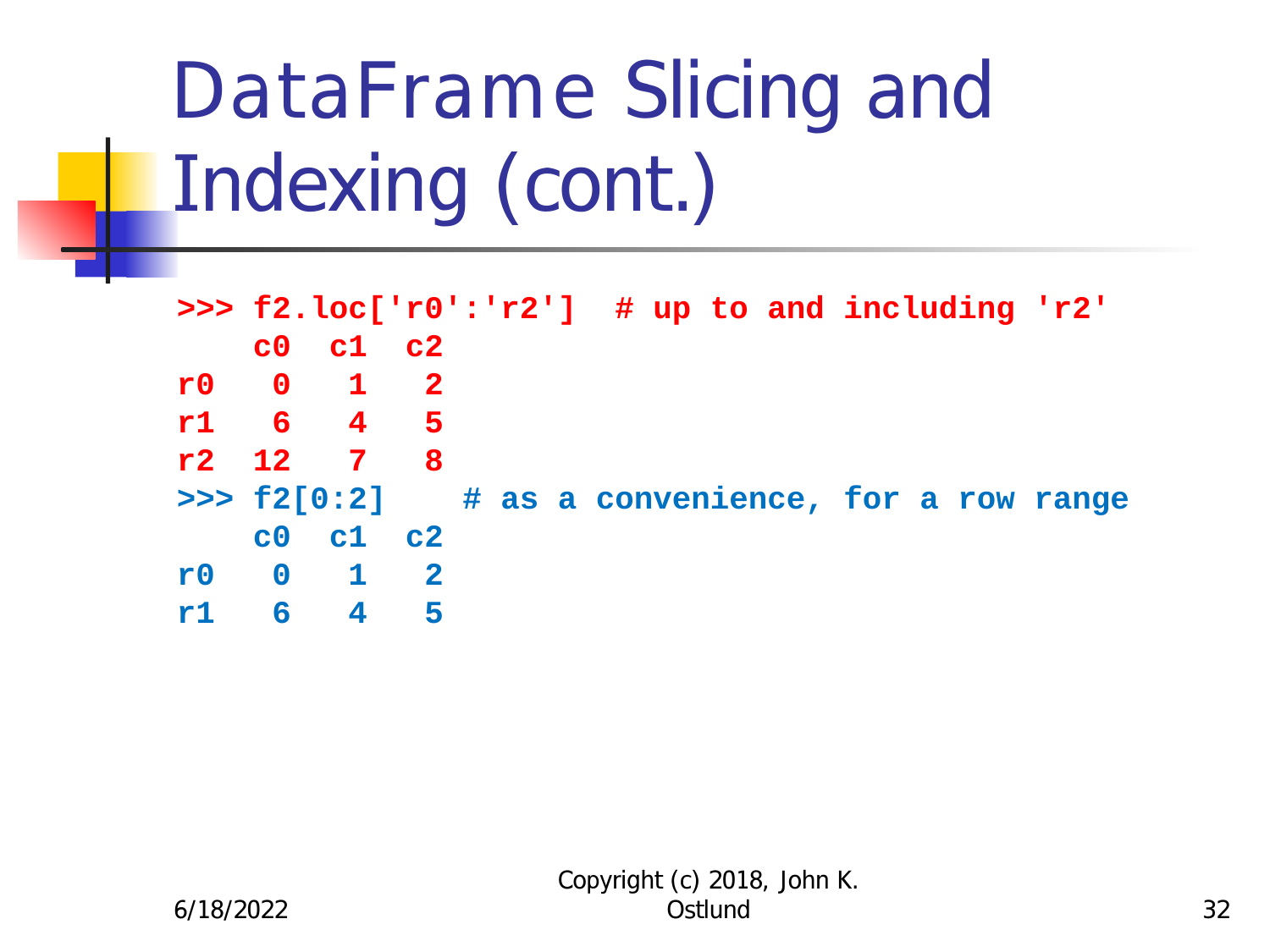

# DataFrame Slicing and Indexing (cont.)
>>> f2.loc['r0':'r2']  # up to and including 'r2'
    c0  c1  c2
r0   0   1   2
r1   6   4   5
r2  12   7   8
>>> f2[0:2]    # as a convenience, for a row range
    c0  c1  c2
r0   0   1   2
r1   6   4   5

6/18/2022
Copyright (c) 2018, John K. Ostlund
32